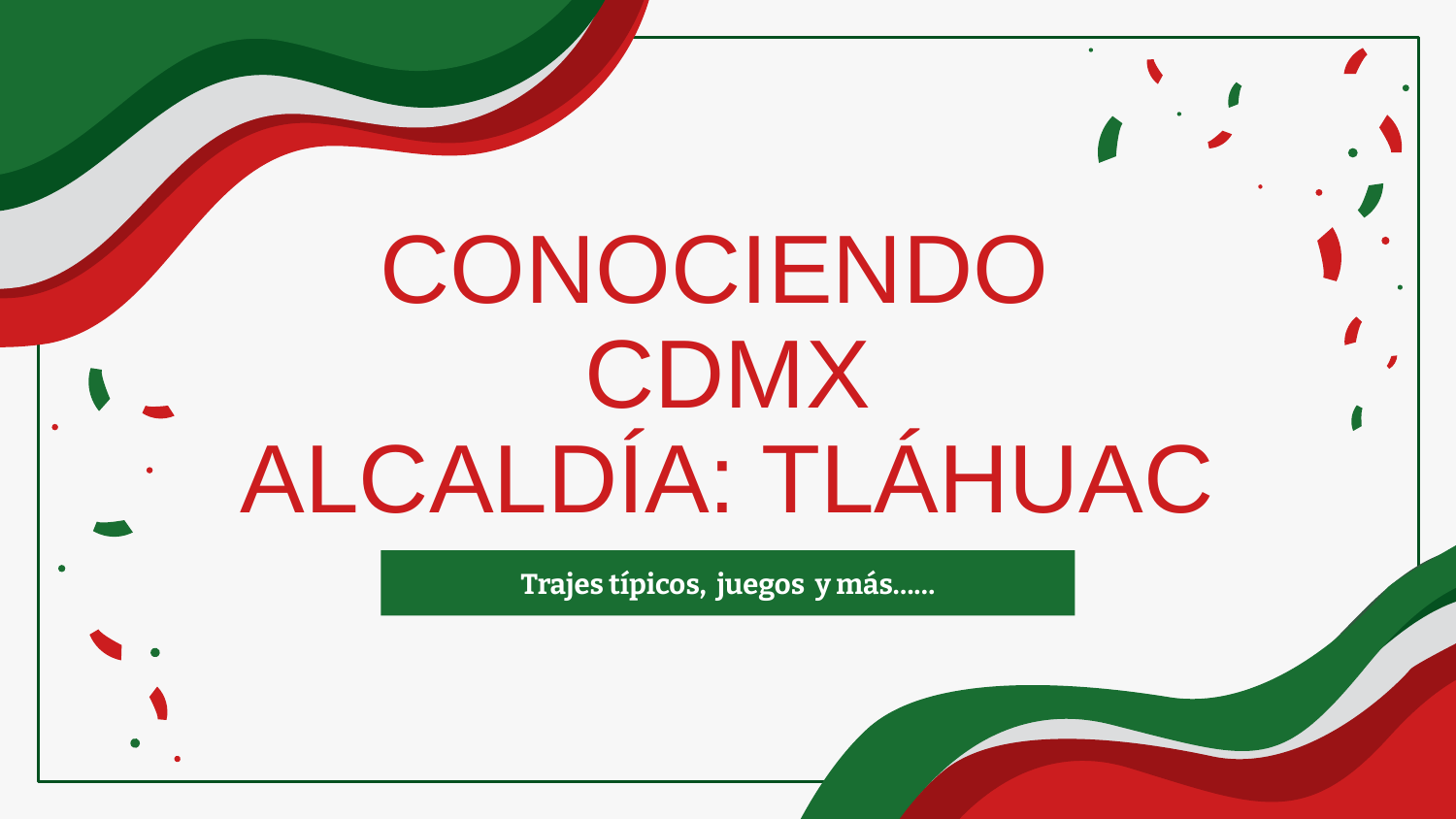

# CONOCIENDO CDMX ALCALDÍA: TLÁHUAC
Trajes típicos,  juegos  y más……